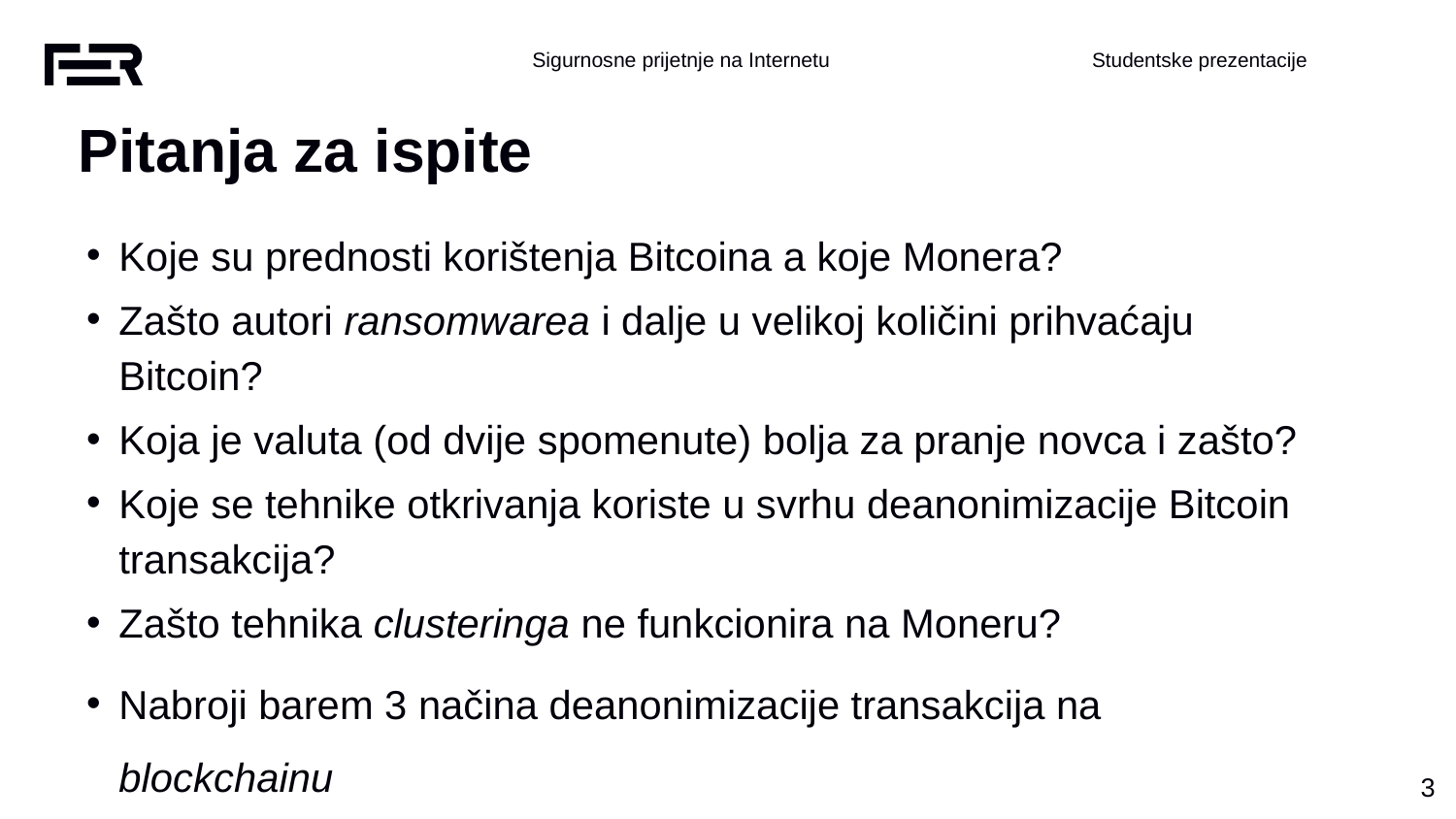

Pitanja za ispite
Koje su prednosti korištenja Bitcoina a koje Monera?
Zašto autori ransomwarea i dalje u velikoj količini prihvaćaju Bitcoin?
Koja je valuta (od dvije spomenute) bolja za pranje novca i zašto?
Koje se tehnike otkrivanja koriste u svrhu deanonimizacije Bitcoin transakcija?
Zašto tehnika clusteringa ne funkcionira na Moneru?
Nabroji barem 3 načina deanonimizacije transakcija na blockchainu

3